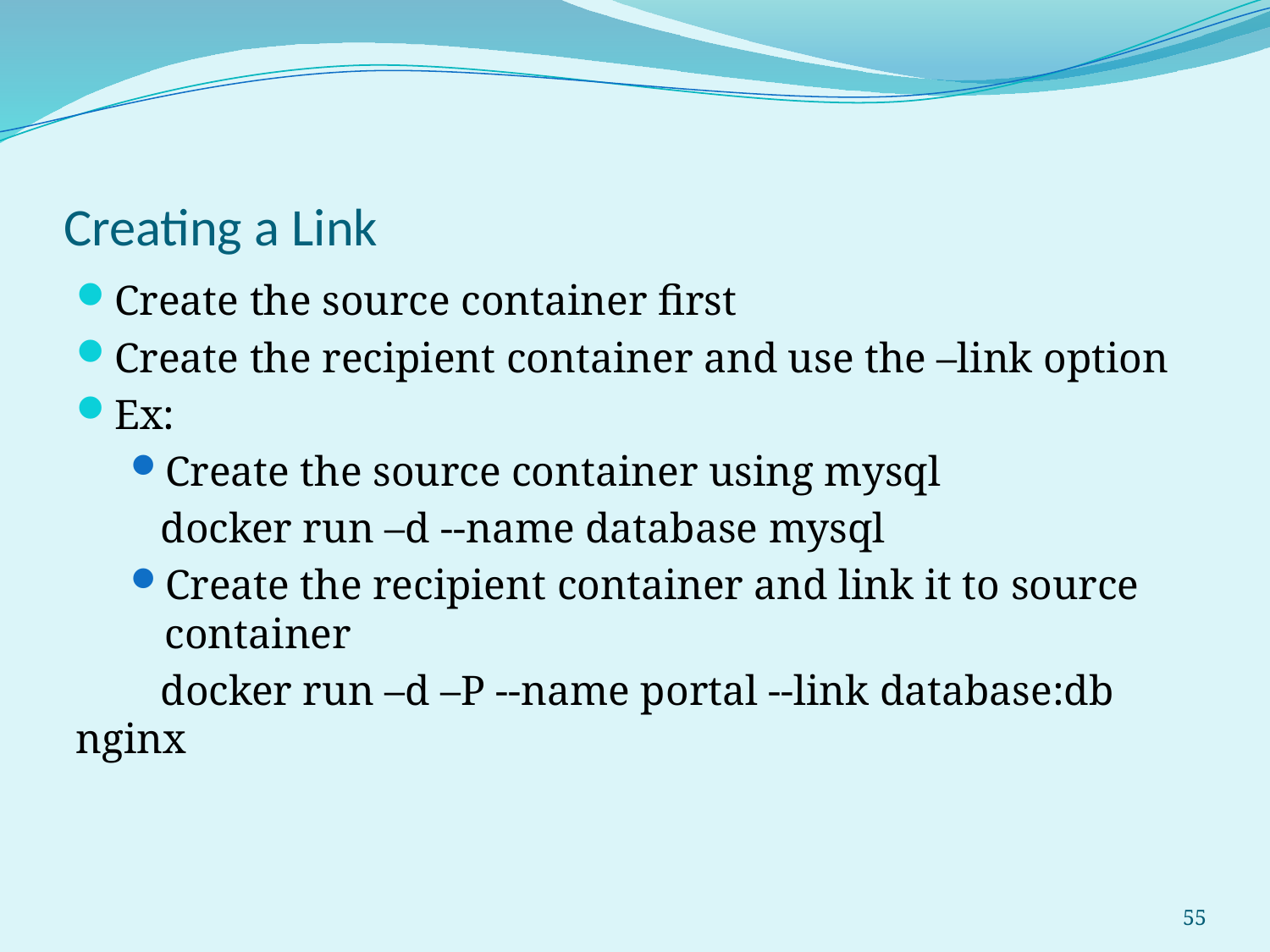

# Creating a Link
Create the source container first
Create the recipient container and use the –link option
Ex:
Create the source container using mysql
        docker run –d --name database mysql
Create the recipient container and link it to source container
        docker run –d –P --name portal --link database:db nginx
55